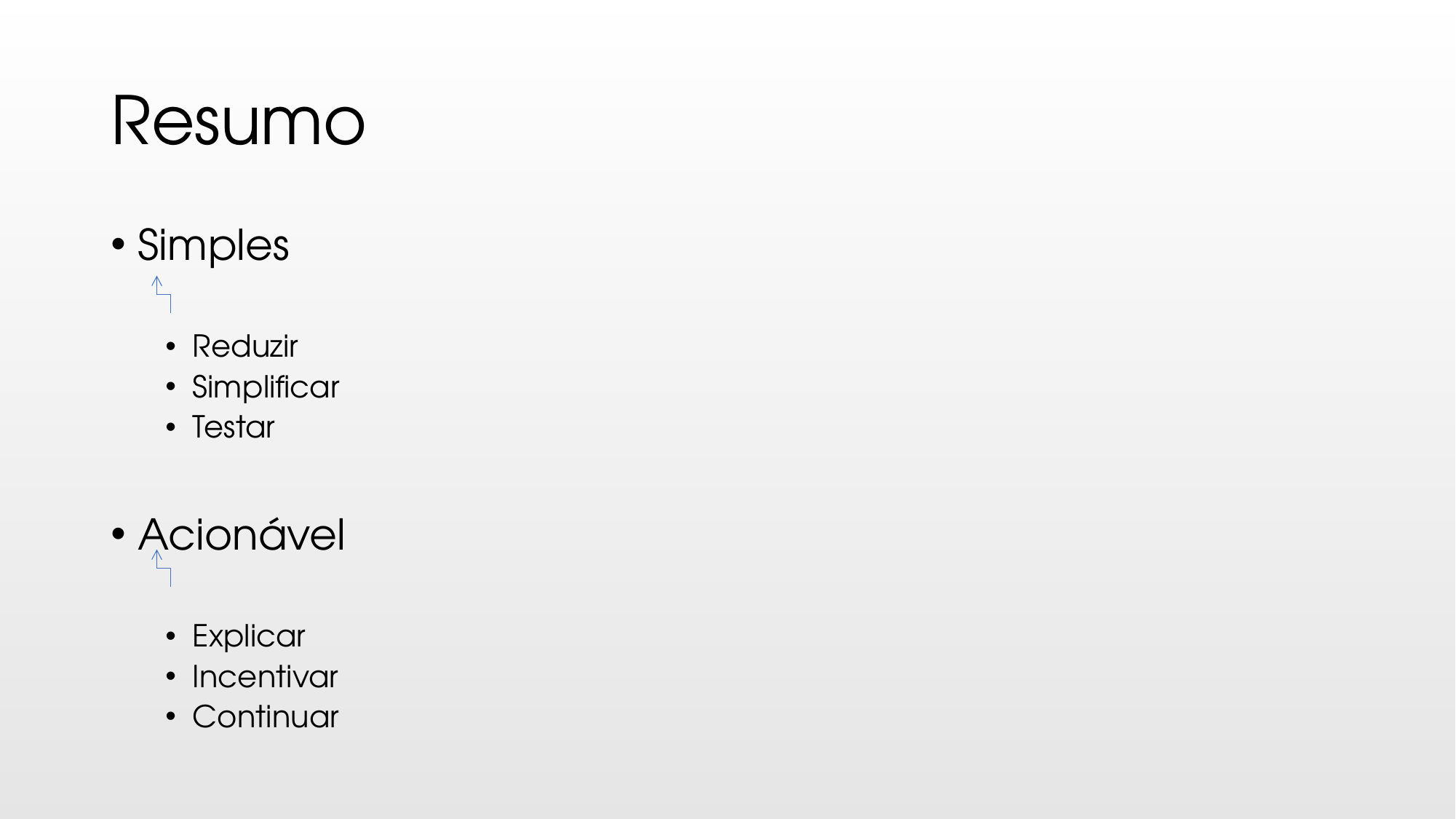

# Resumo
Simples

Reduzir
Simplificar
Testar

Acionável

Explicar
Incentivar
Continuar